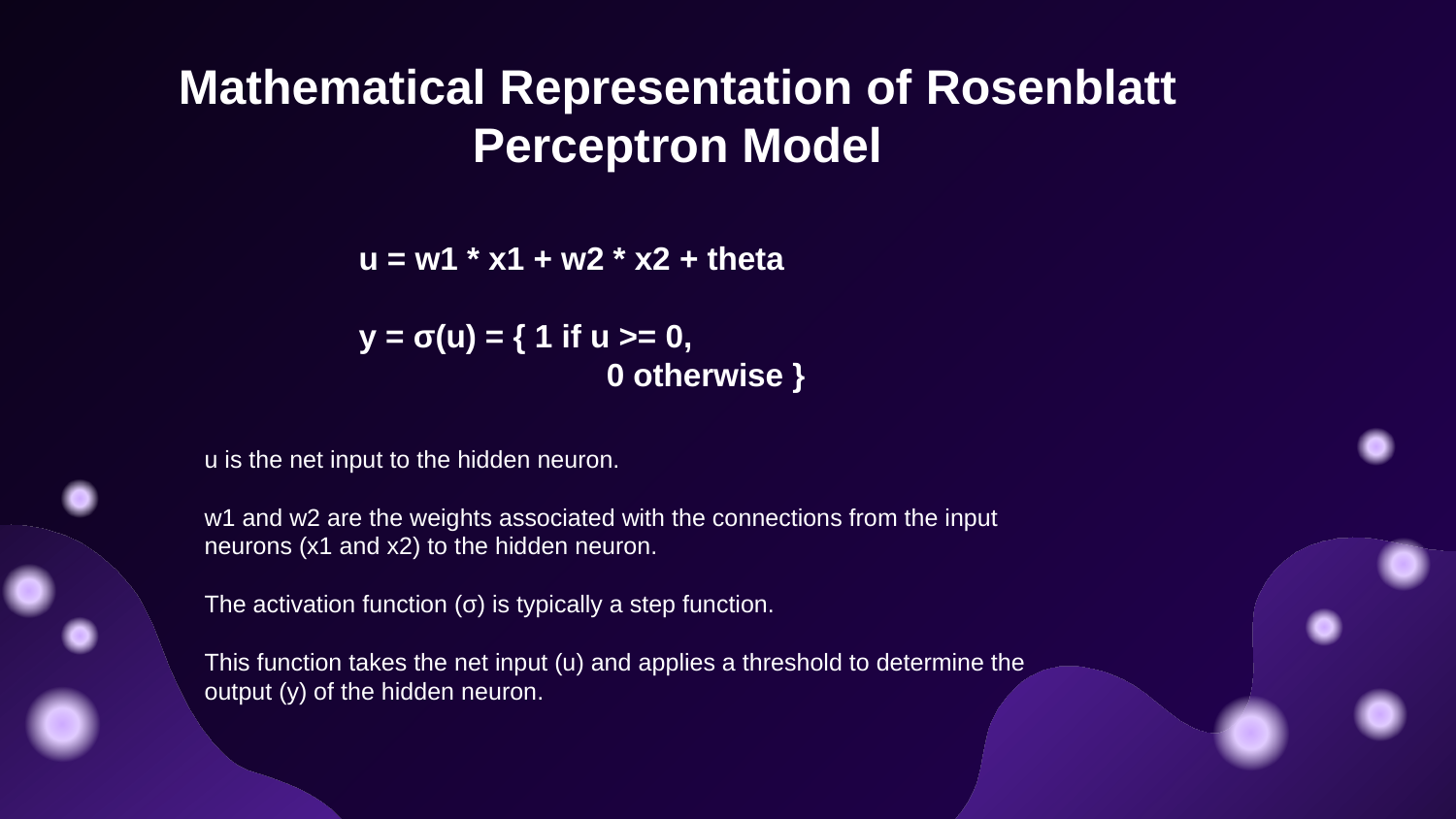

# Mathematical Representation of Rosenblatt Perceptron Model
u = w1 * x1 + w2 * x2 + theta

y = σ(u) = { 1 if u >= 0,
 0 otherwise }

u is the net input to the hidden neuron.

w1 and w2 are the weights associated with the connections from the input neurons (x1 and x2) to the hidden neuron.

The activation function (σ) is typically a step function.

This function takes the net input (u) and applies a threshold to determine the output (y) of the hidden neuron.